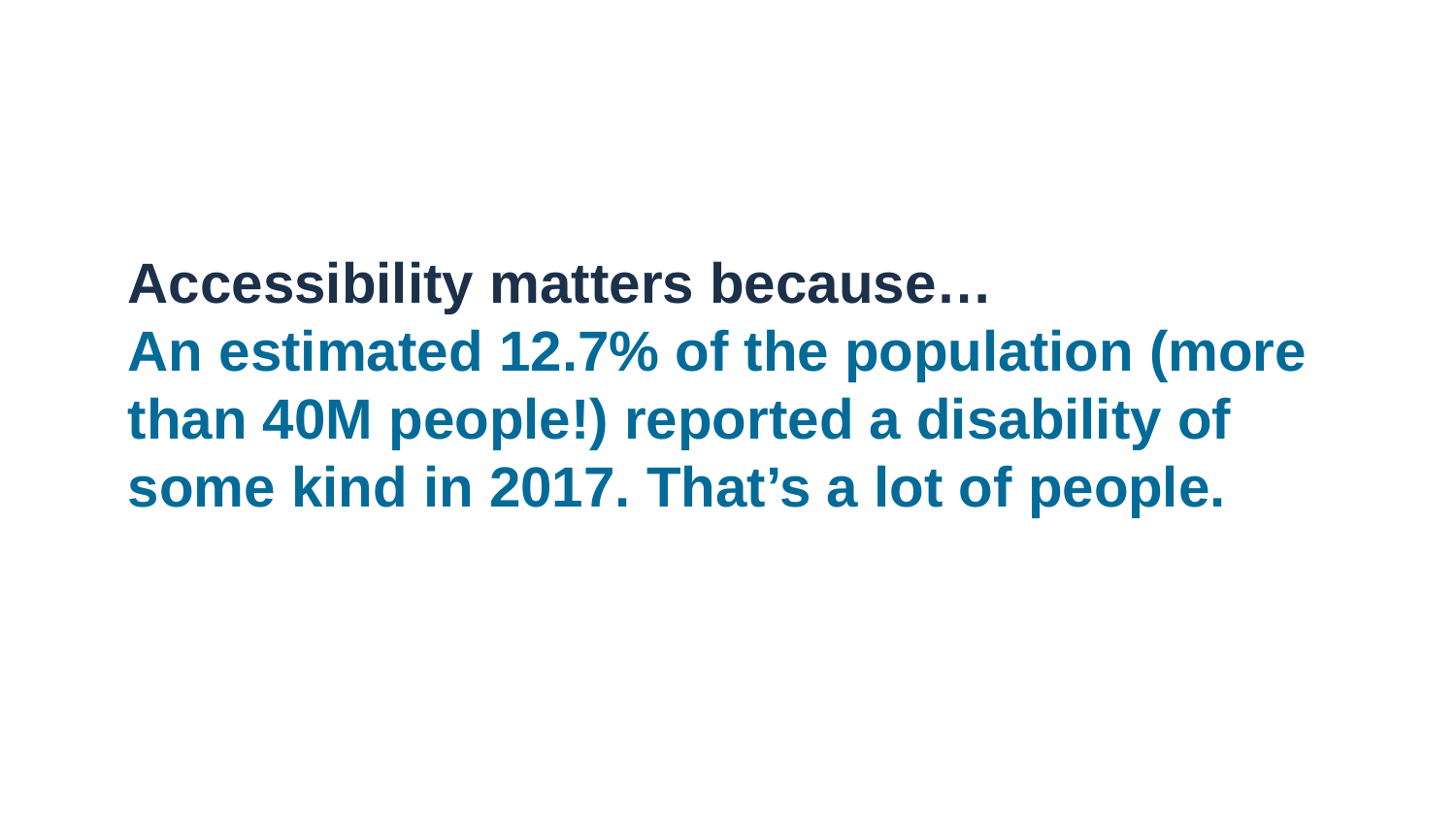

# Accessibility matters because…
An estimated 12.7% of the population (more than 40M people!) reported a disability of some kind in 2017. That’s a lot of people.